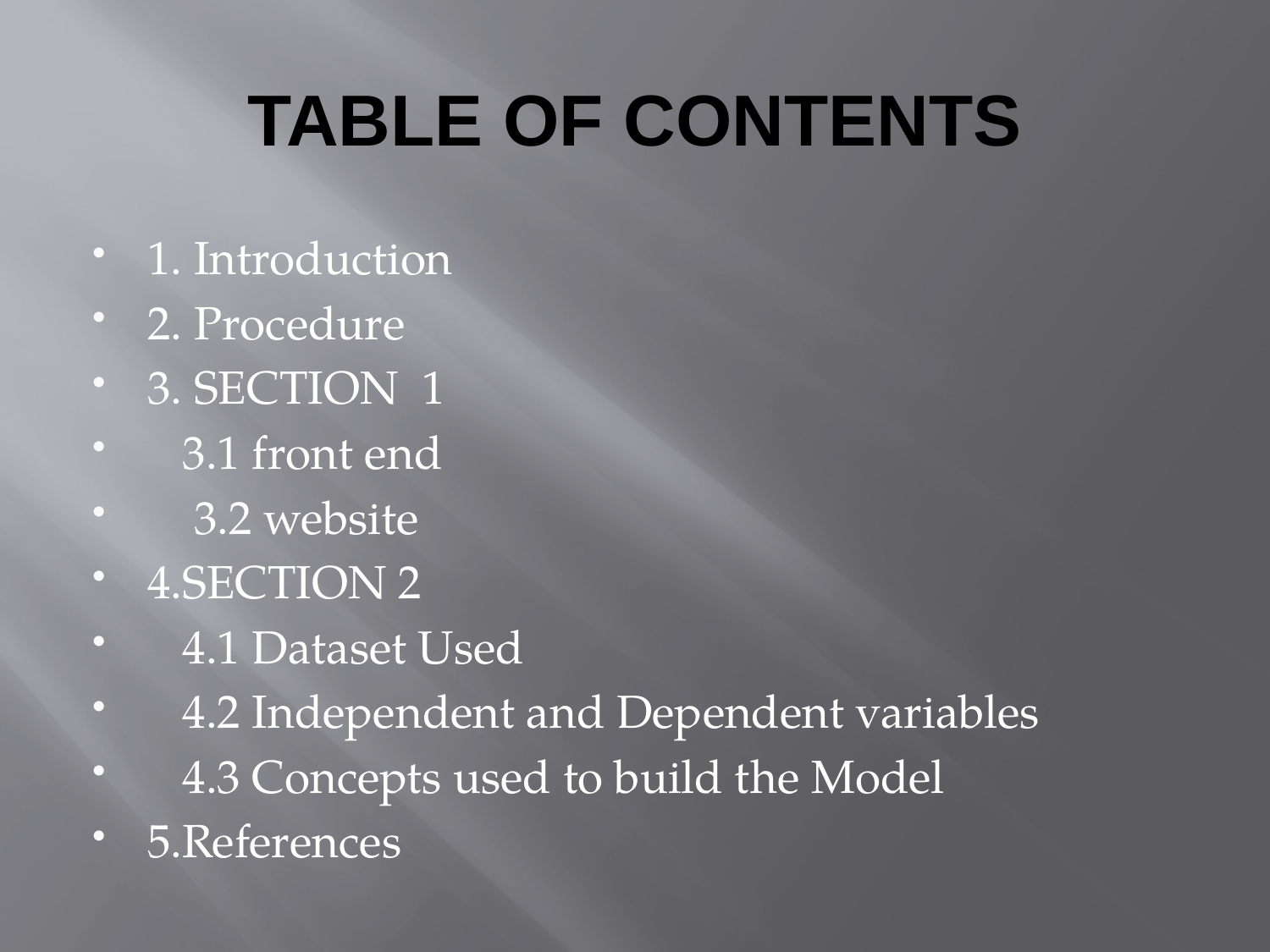

# TABLE OF CONTENTS
1. Introduction
2. Procedure
3. SECTION  1
   3.1 front end
    3.2 website
4.SECTION 2
   4.1 Dataset Used
   4.2 Independent and Dependent variables
   4.3 Concepts used to build the Model
5.References